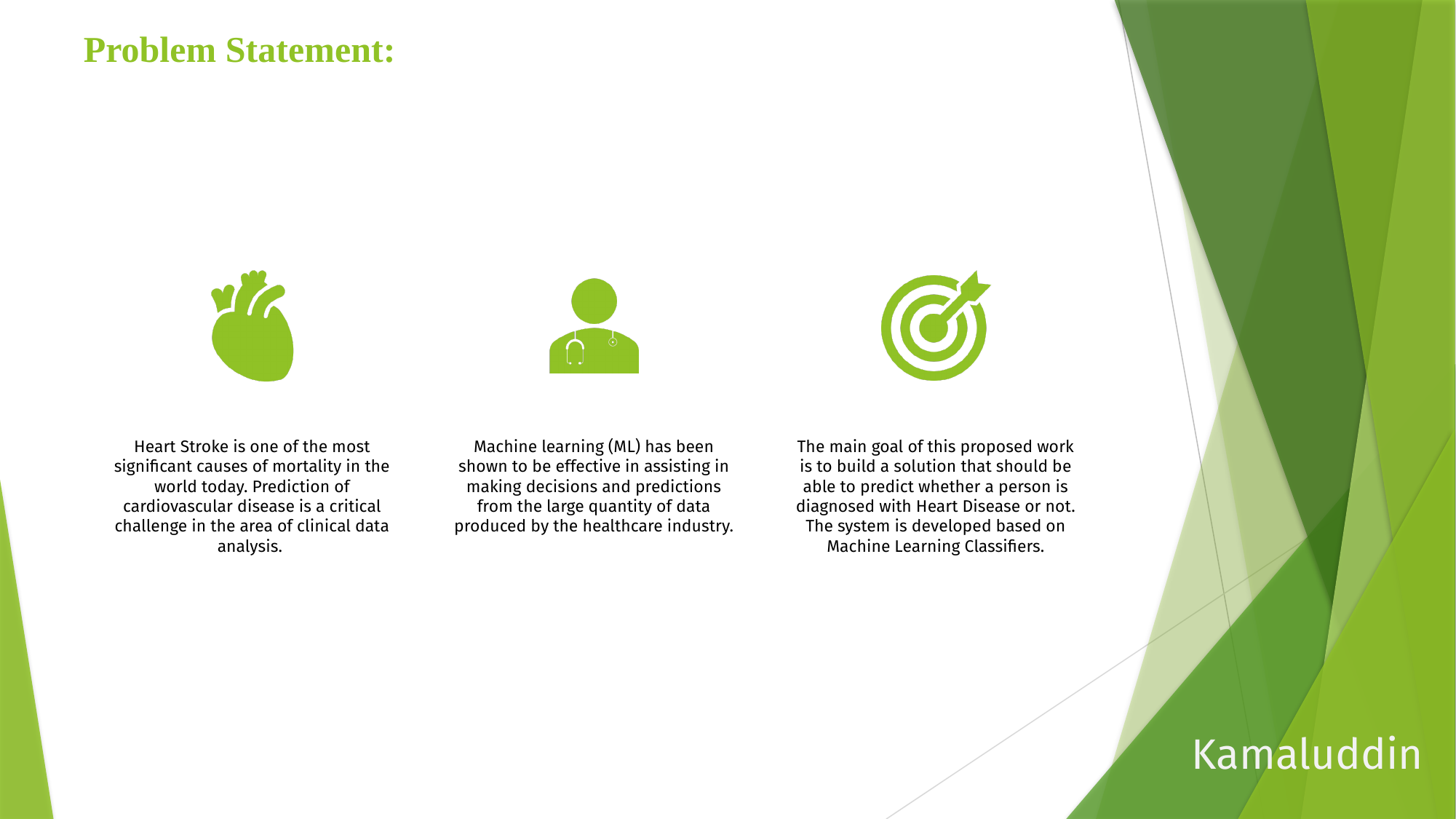

# Problem Statement:
Heart Stroke is one of the most significant causes of mortality in the world today. Prediction of cardiovascular disease is a critical challenge in the area of clinical data analysis.
Machine learning (ML) has been shown to be effective in assisting in making decisions and predictions from the large quantity of data produced by the healthcare industry.
The main goal of this proposed work is to build a solution that should be able to predict whether a person is diagnosed with Heart Disease or not. The system is developed based on Machine Learning Classifiers.
Kamaluddin